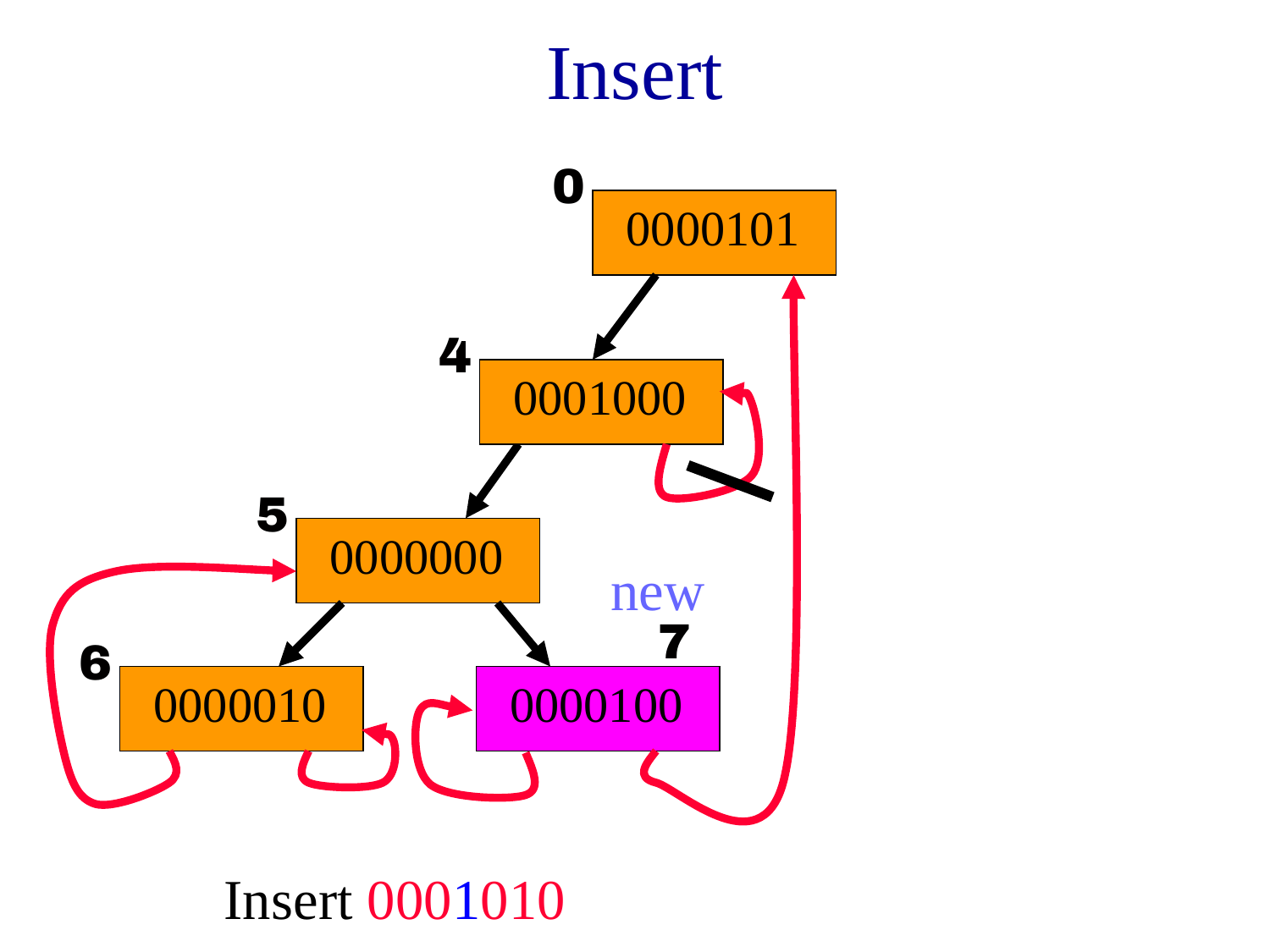

# Insert
0

0000101

4

0001000

5

0000000

7
6

0000010

0000100

new

Insert 0001010